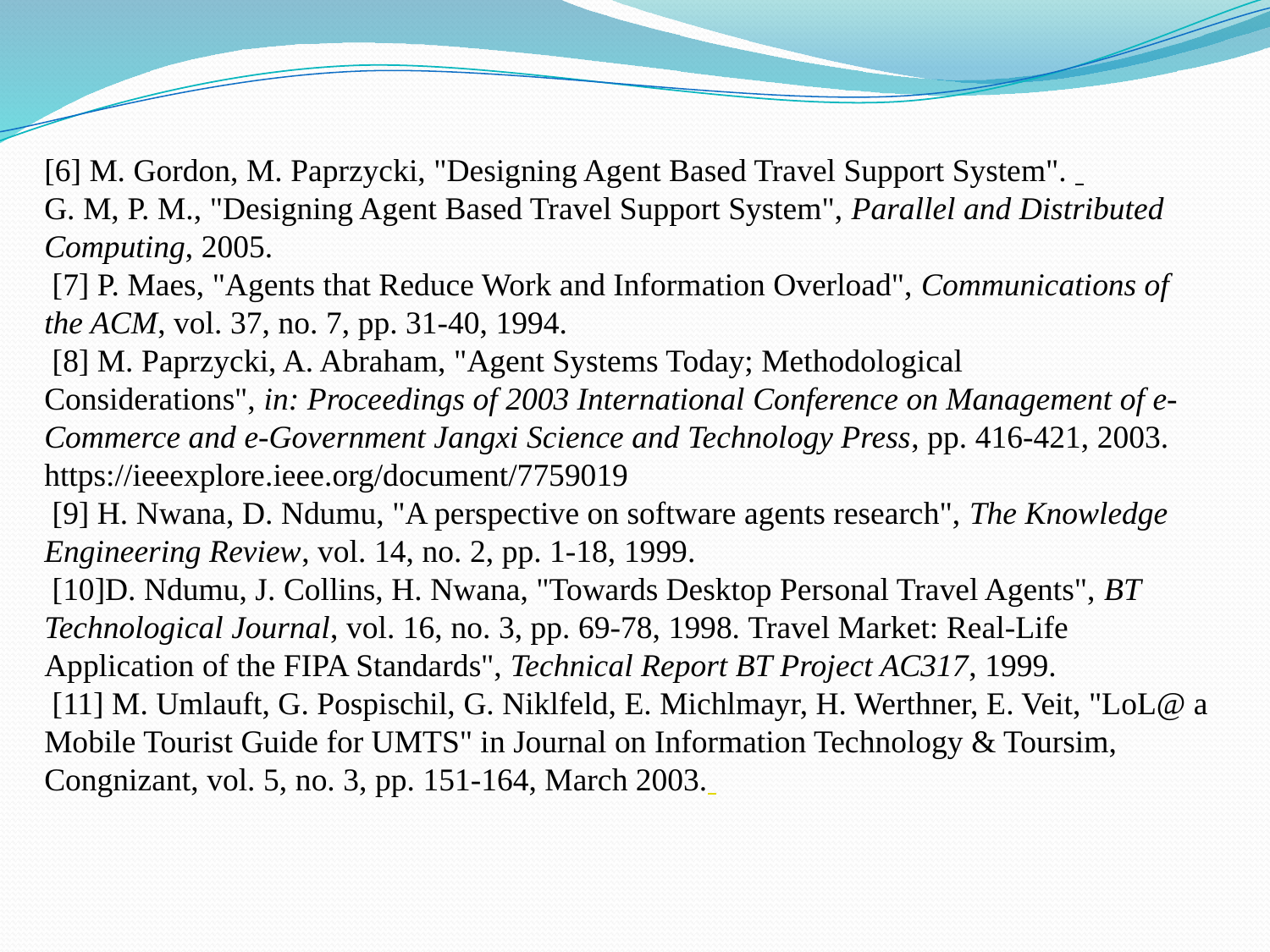

[6] M. Gordon, M. Paprzycki, "Designing Agent Based Travel Support System".  
G. M, P. M., "Designing Agent Based Travel Support System", Parallel and Distributed Computing, 2005.
 [7] P. Maes, "Agents that Reduce Work and Information Overload", Communications of the ACM, vol. 37, no. 7, pp. 31-40, 1994.
 [8] M. Paprzycki, A. Abraham, "Agent Systems Today; Methodological Considerations", in: Proceedings of 2003 International Conference on Management of e-Commerce and e-Government Jangxi Science and Technology Press, pp. 416-421, 2003. https://ieeexplore.ieee.org/document/7759019
 [9] H. Nwana, D. Ndumu, "A perspective on software agents research", The Knowledge Engineering Review, vol. 14, no. 2, pp. 1-18, 1999.
 [10]D. Ndumu, J. Collins, H. Nwana, "Towards Desktop Personal Travel Agents", BT Technological Journal, vol. 16, no. 3, pp. 69-78, 1998. Travel Market: Real-Life Application of the FIPA Standards", Technical Report BT Project AC317, 1999.
 [11] M. Umlauft, G. Pospischil, G. Niklfeld, E. Michlmayr, H. Werthner, E. Veit, "LoL@ a Mobile Tourist Guide for UMTS" in Journal on Information Technology & Toursim, Congnizant, vol. 5, no. 3, pp. 151-164, March 2003.